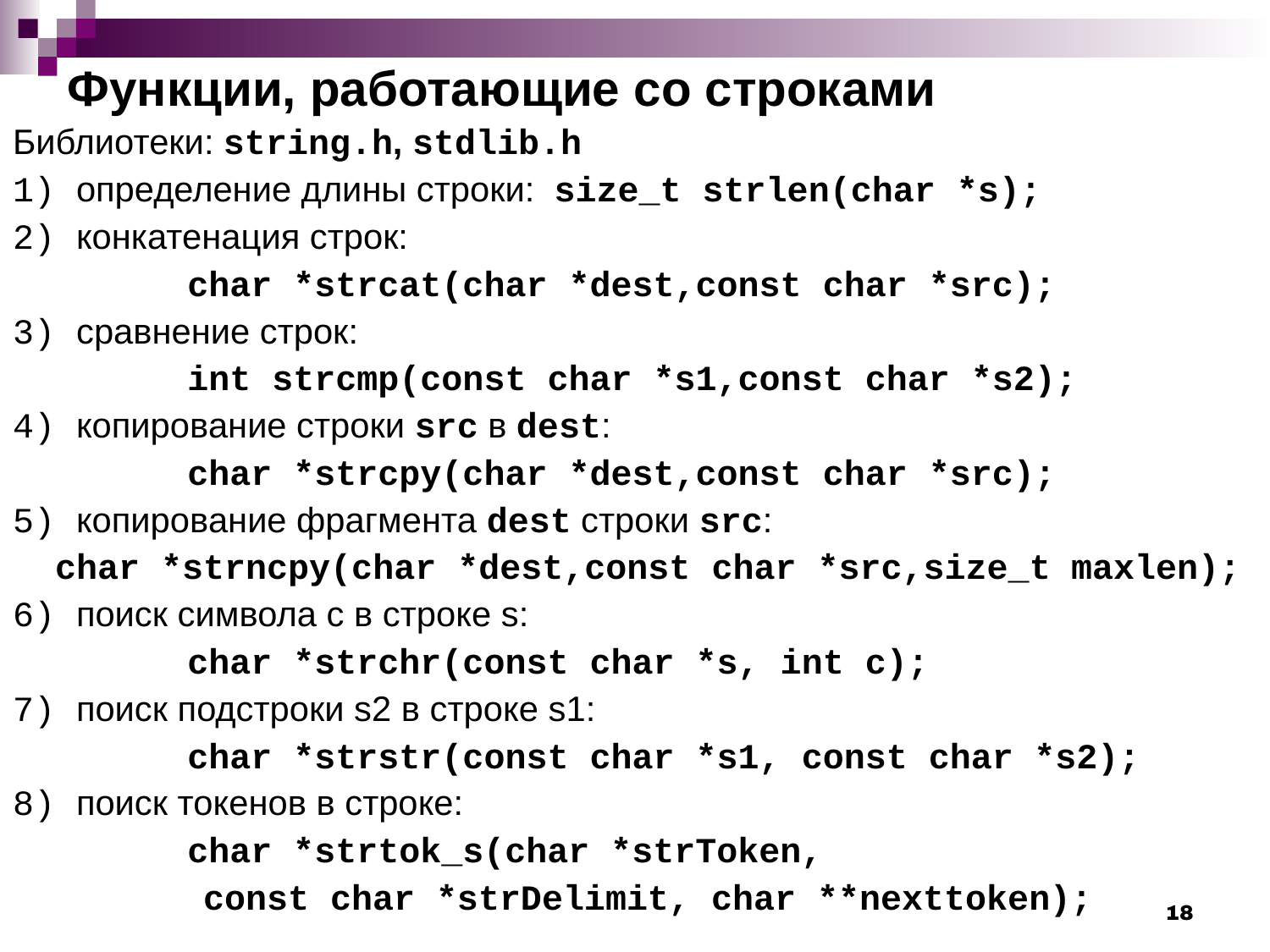

# Функции, работающие со строками
Библиотеки: string.h, stdlib.h
1) определение длины строки:  size_t strlen(char *s);
2) конкатенация строк:
		char *strcat(char *dest,const char *src);
3) сравнение строк:
		int strcmp(const char *s1,const char *s2);
4) копирование строки src в dest:
		char *strcpy(char *dest,const char *src);
5) копирование фрагмента dest строки src:
  char *strncpy(char *dest,const char *src,size_t maxlen);
6) поиск символа c в строке s:
		сhar *strchr(const char *s, int c);
7) поиск подстроки s2 в строке s1:
		char *strstr(const char *s1, const char *s2);
8) поиск токенов в строке:
		char *strtok_s(char *strToken,
         const char *strDelimit, char **nexttoken);
18